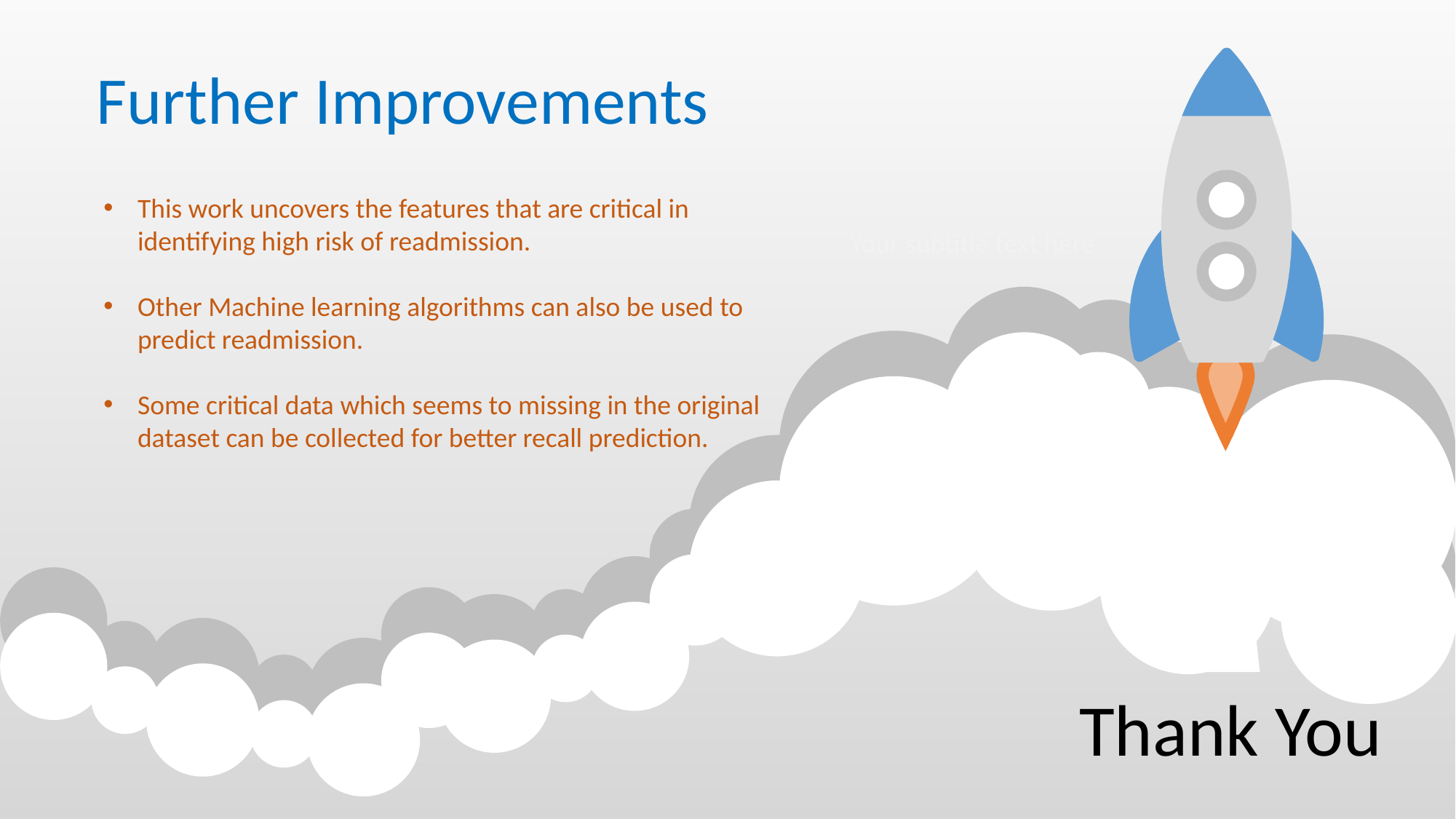

Further Improvements

This work uncovers the features that are critical in identifying high risk of readmission.

Other Machine learning algorithms can also be used to predict readmission.

Some critical data which seems to missing in the original dataset can be collected for better recall prediction.
Your subtitle text here.

Thank You